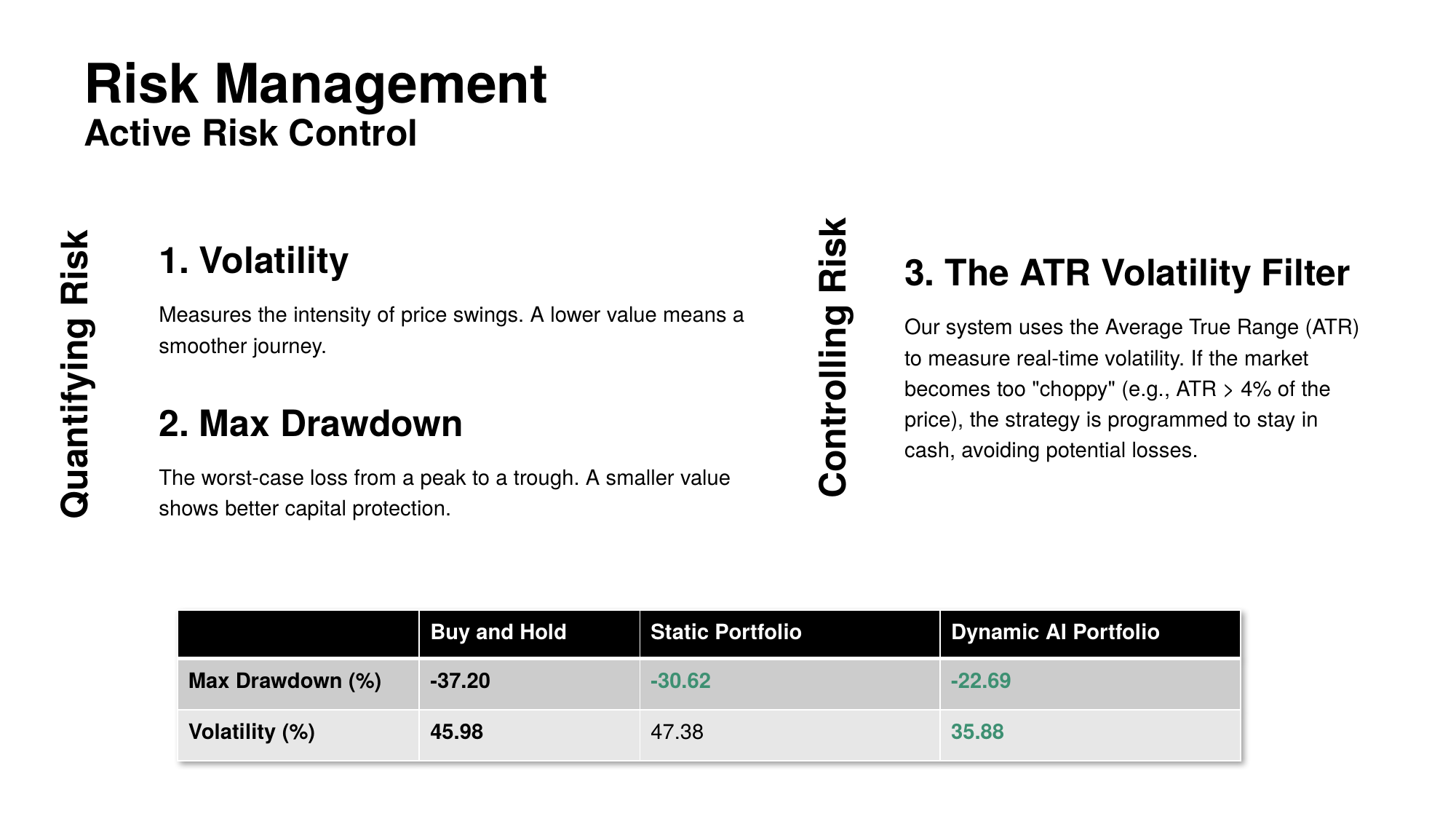

# Risk Management Active Risk Control
1. Volatility
Measures the intensity of price swings. A lower value means a smoother journey.
3. The ATR Volatility Filter
Our system uses the Average True Range (ATR) to measure real-time volatility. If the market becomes too "choppy" (e.g., ATR > 4% of the price), the strategy is programmed to stay in cash, avoiding potential losses.
Controlling Risk
Quantifying Risk
2. Max Drawdown
The worst-case loss from a peak to a trough. A smaller value shows better capital protection.
|  | Buy and Hold | Static Portfolio | Dynamic AI Portfolio |
| --- | --- | --- | --- |
| Max Drawdown (%) | -37.20 | -30.62 | -22.69 |
| Volatility (%) | 45.98 | 47.38 | 35.88 |